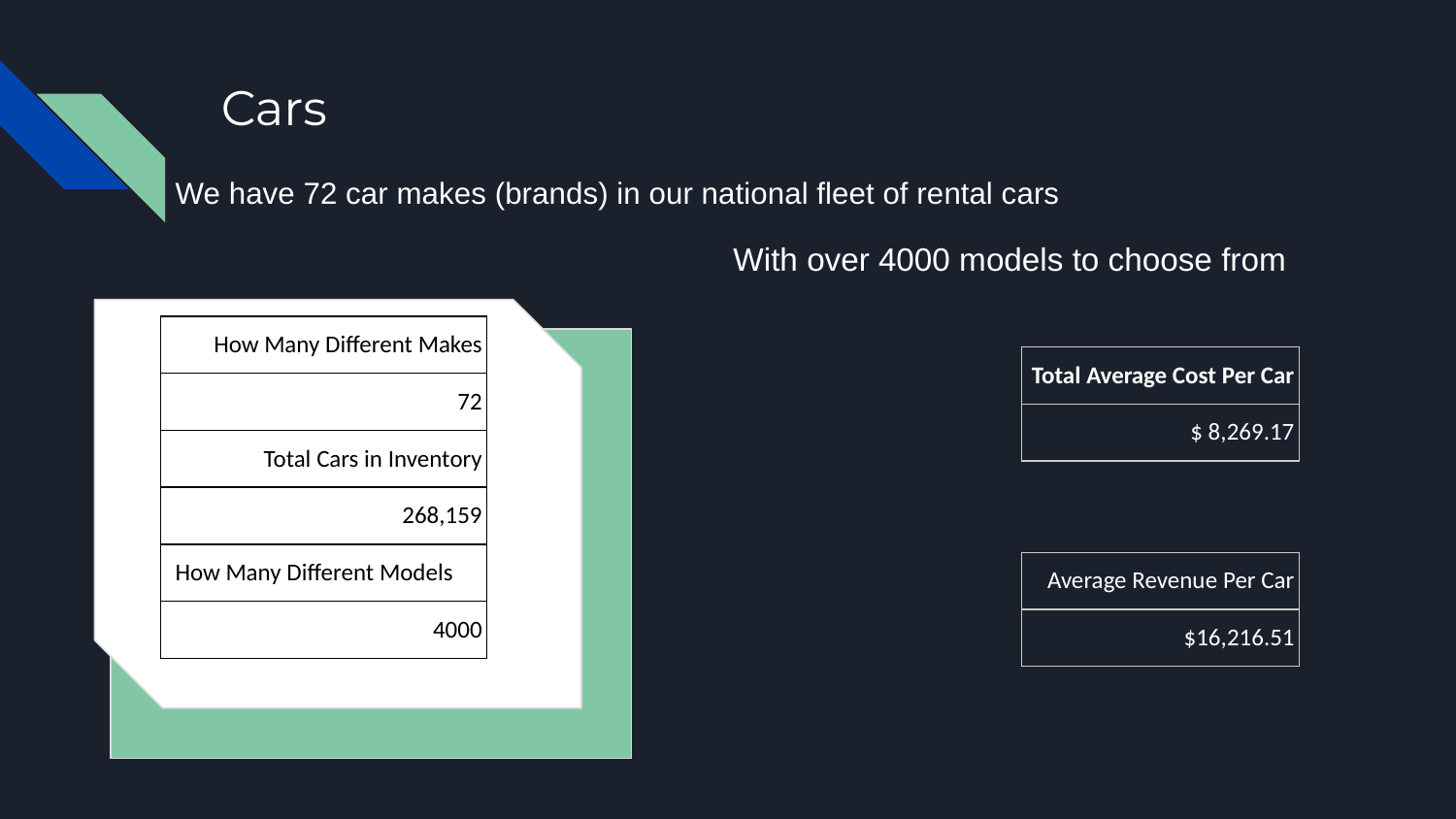

# Cars

We have 72 car makes (brands) in our national fleet of rental cars
With over 4000 models to choose from

| How Many Different Makes |
| --- |
| 72 |
| Total Cars in Inventory |
| 268,159 |
| How Many Different Models |
| 4000 |

| Total Average Cost Per Car |
| --- |
| $ 8,269.17 |
| Average Revenue Per Car |
| --- |
| $16,216.51 |